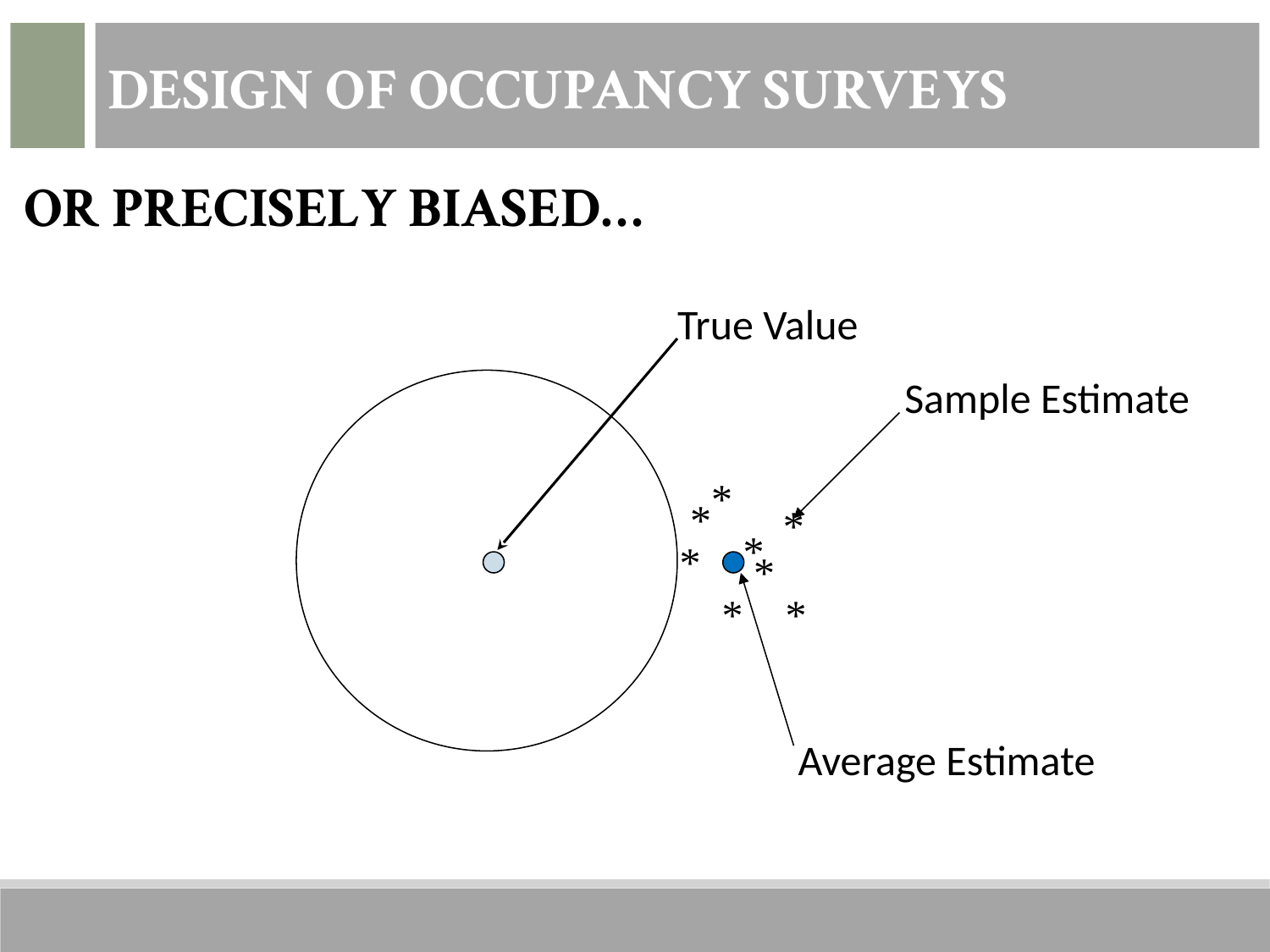

Design of Occupancy Surveys
Or precisely biased…
True Value

Sample Estimate

*
*
*
*
*
*

*
*
Average Estimate